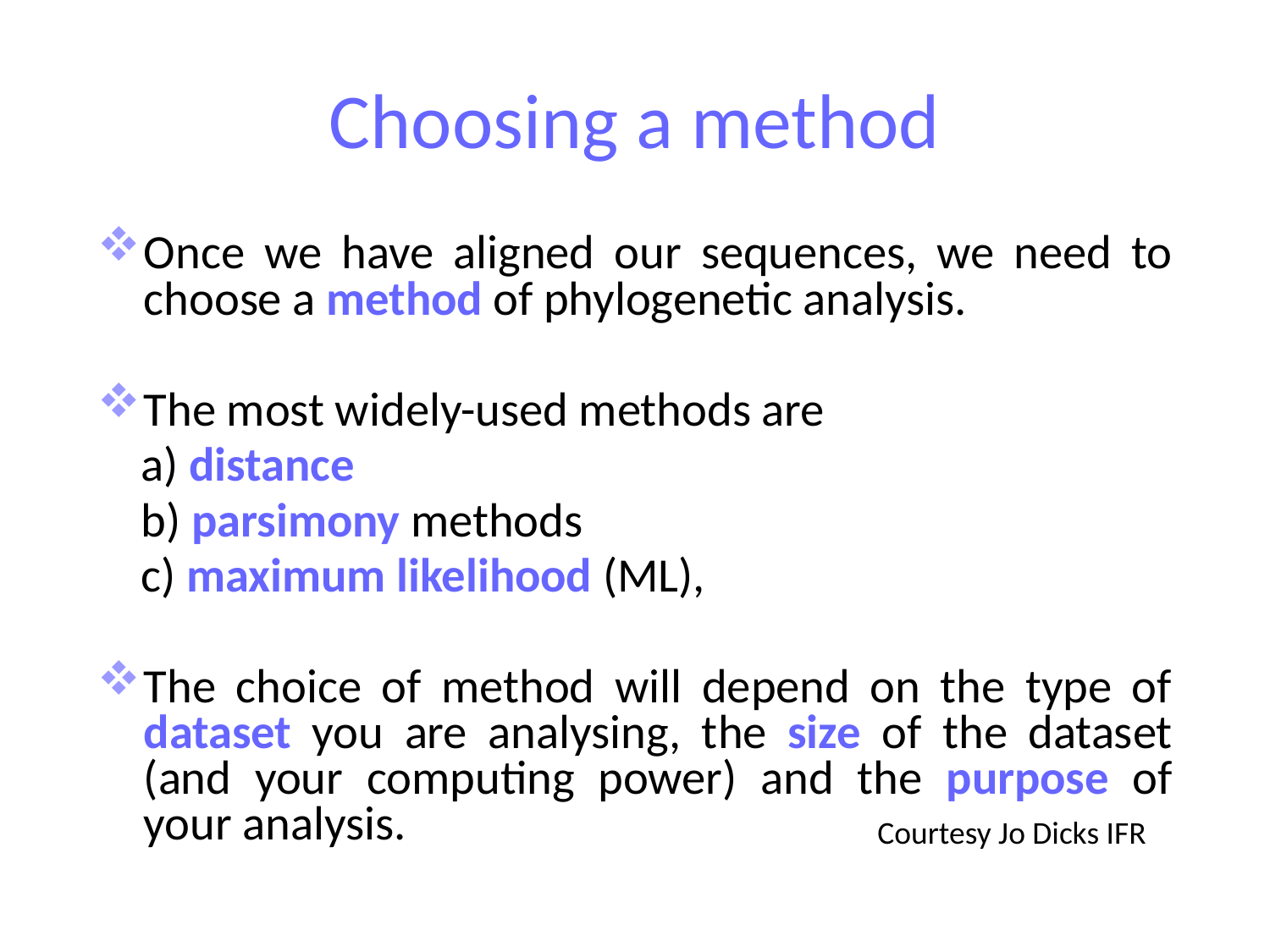

# Choosing a method
Once we have aligned our sequences, we need to choose a method of phylogenetic analysis.

The most widely-used methods are
    a) distance
    b) parsimony methods
    c) maximum likelihood (ML),

The choice of method will depend on the type of dataset you are analysing, the size of the dataset (and your computing power) and the purpose of your analysis.
Courtesy Jo Dicks IFR